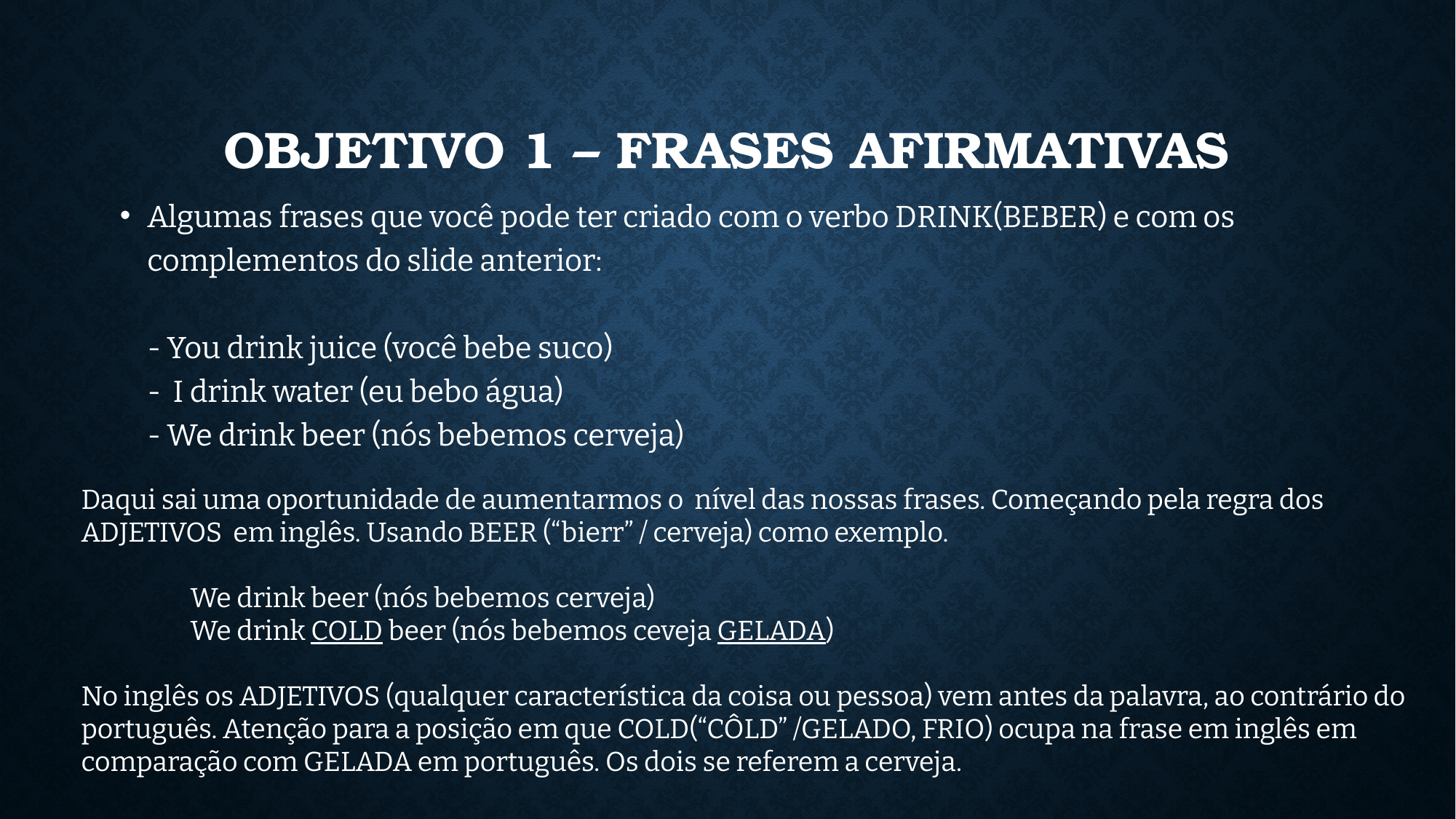

# Objetivo 1 – frases afirmativas
Algumas frases que você pode ter criado com o verbo DRINK(BEBER) e com os complementos do slide anterior:
- You drink juice (você bebe suco)
-  I drink water (eu bebo água)
- We drink beer (nós bebemos cerveja)
Daqui sai uma oportunidade de aumentarmos o  nível das nossas frases. Começando pela regra dos ADJETIVOS  em inglês. Usando BEER (“bierr” / cerveja) como exemplo.
	We drink beer (nós bebemos cerveja)
	We drink COLD beer (nós bebemos ceveja GELADA)
No inglês os ADJETIVOS (qualquer característica da coisa ou pessoa) vem antes da palavra, ao contrário do português. Atenção para a posição em que COLD(“CÔLD” /GELADO, FRIO) ocupa na frase em inglês em comparação com GELADA em português. Os dois se referem a cerveja.